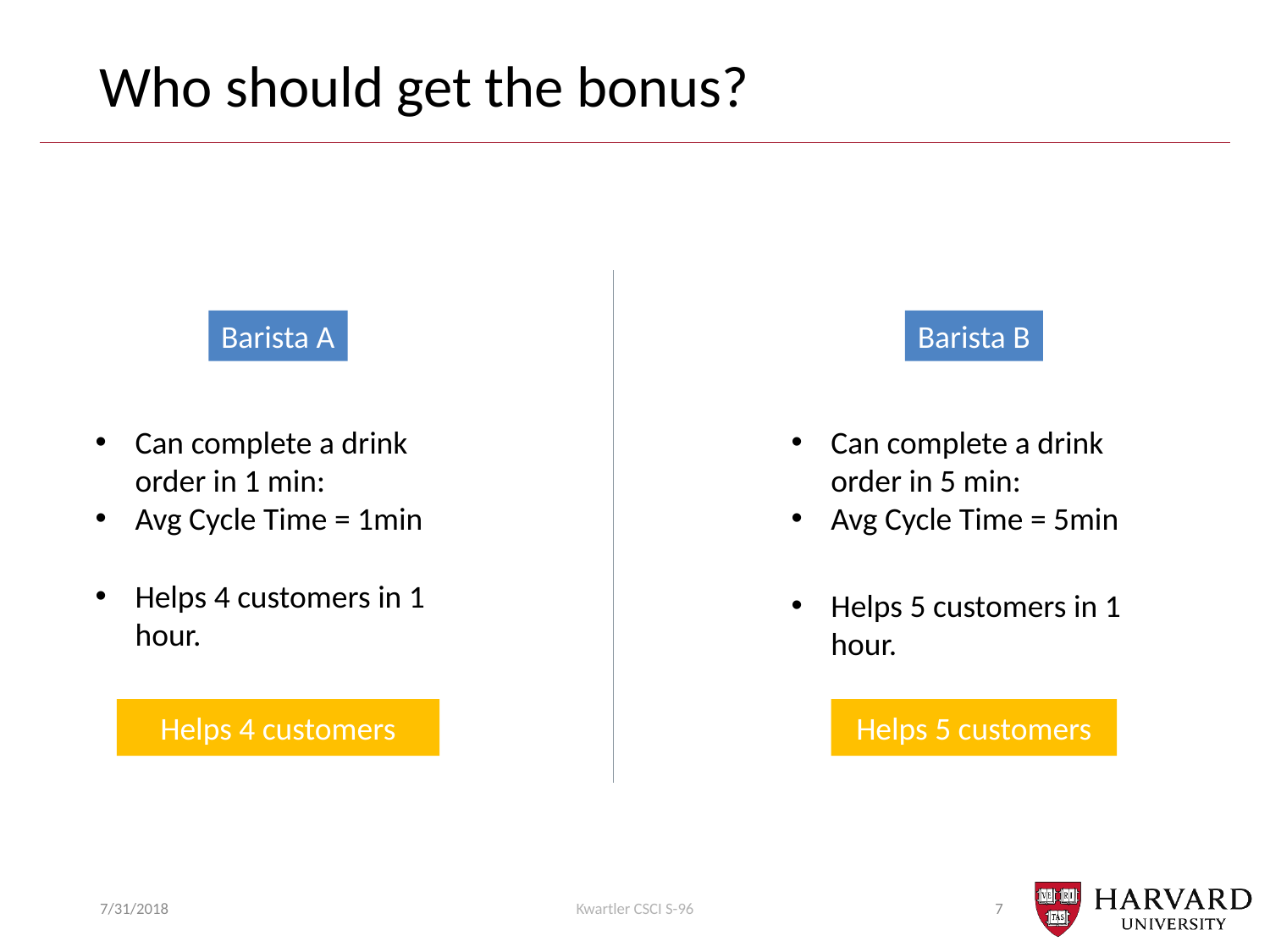

# Who should get the bonus?
Barista A
Barista B
Can complete a drink order in 1 min:
Avg Cycle Time = 1min
Can complete a drink order in 5 min:
Avg Cycle Time = 5min
Helps 4 customers in 1 hour.
Helps 5 customers in 1 hour.
Helps 4 customers
Helps 5 customers
7/31/2018
Kwartler CSCI S-96
7